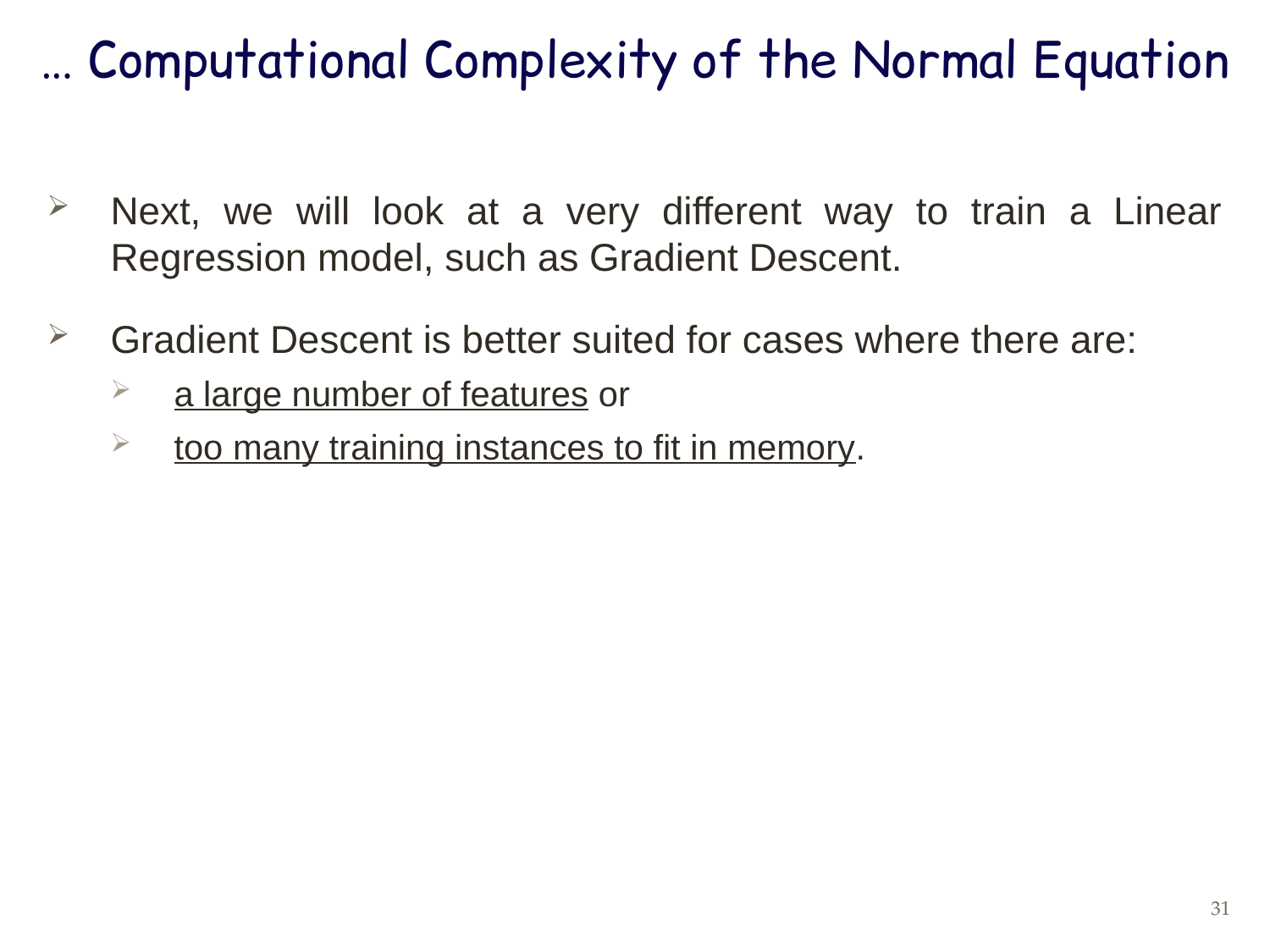

# … Computational Complexity of the Normal Equation
Next, we will look at a very different way to train a Linear Regression model, such as Gradient Descent.
Gradient Descent is better suited for cases where there are:
a large number of features or
too many training instances to fit in memory.

31